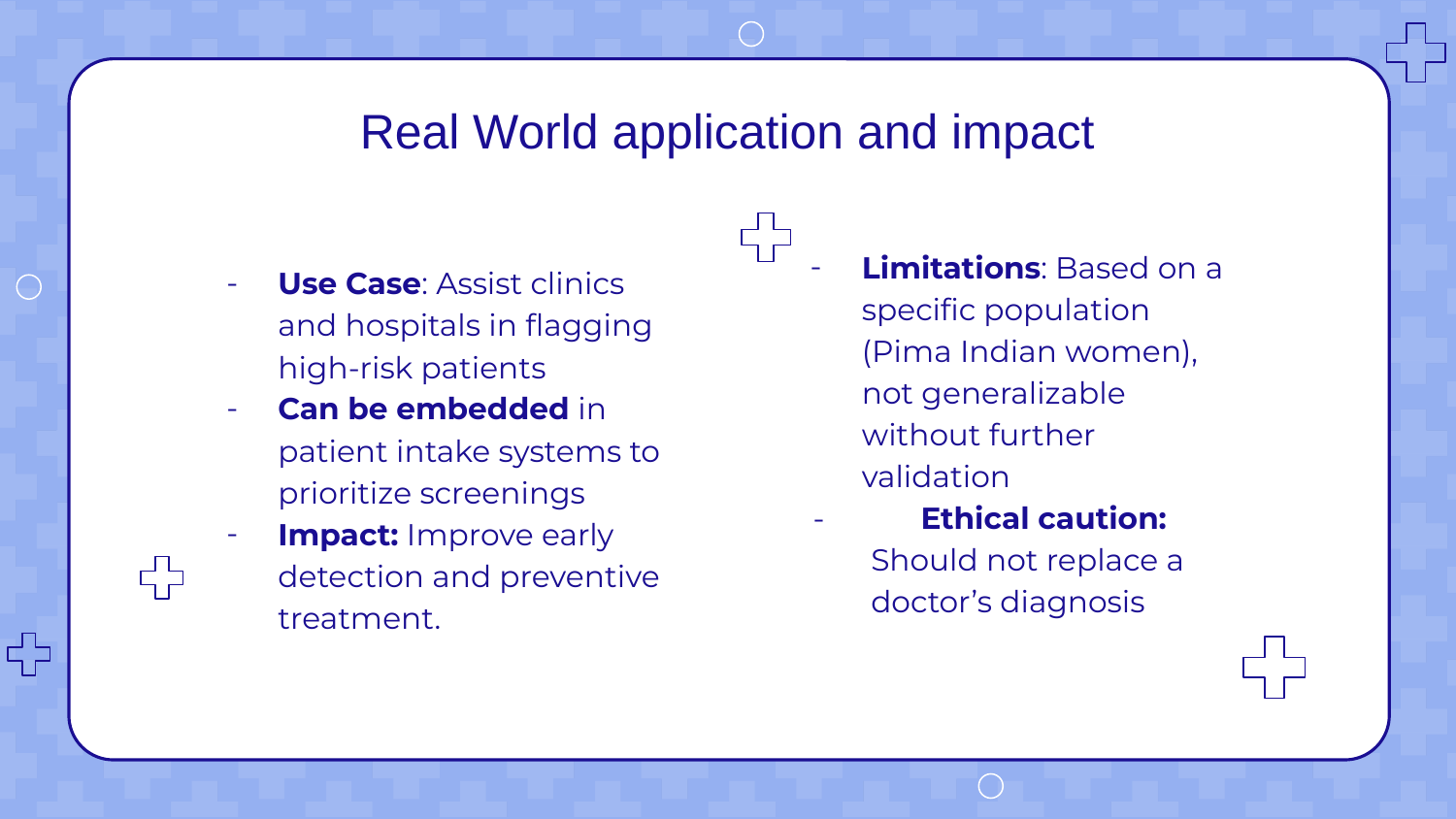

# Real World application and impact

Use Case: Assist clinics and hospitals in flagging high-risk patients
Can be embedded in patient intake systems to prioritize screenings
Impact: Improve early detection and preventive treatment.

Limitations: Based on a specific population (Pima Indian women), not generalizable without further validation
   -            Ethical caution: Should not replace a doctor’s diagnosis